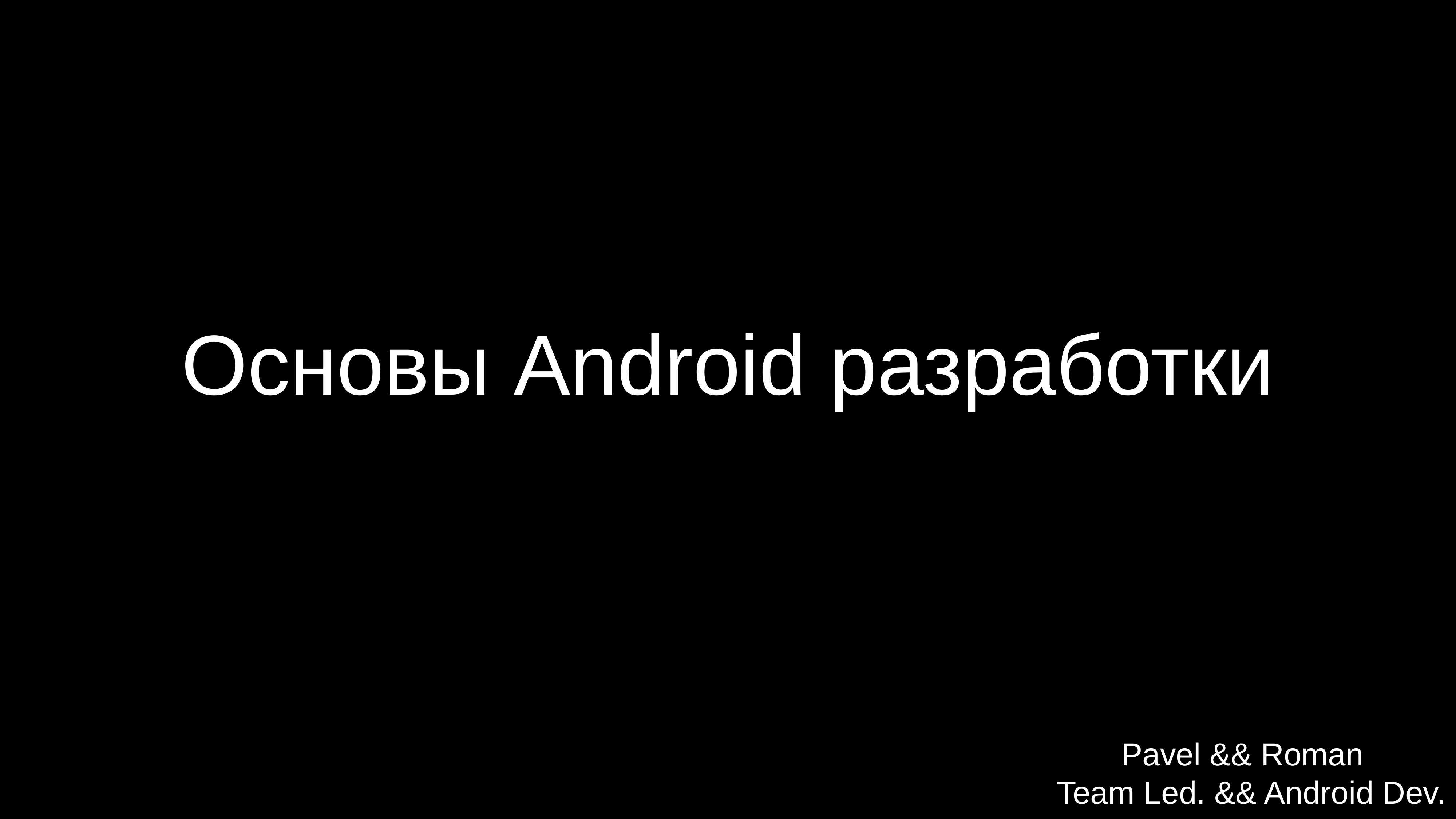

# Основы Android разработки
Pavel && Roman
Team Led. && Android Dev.